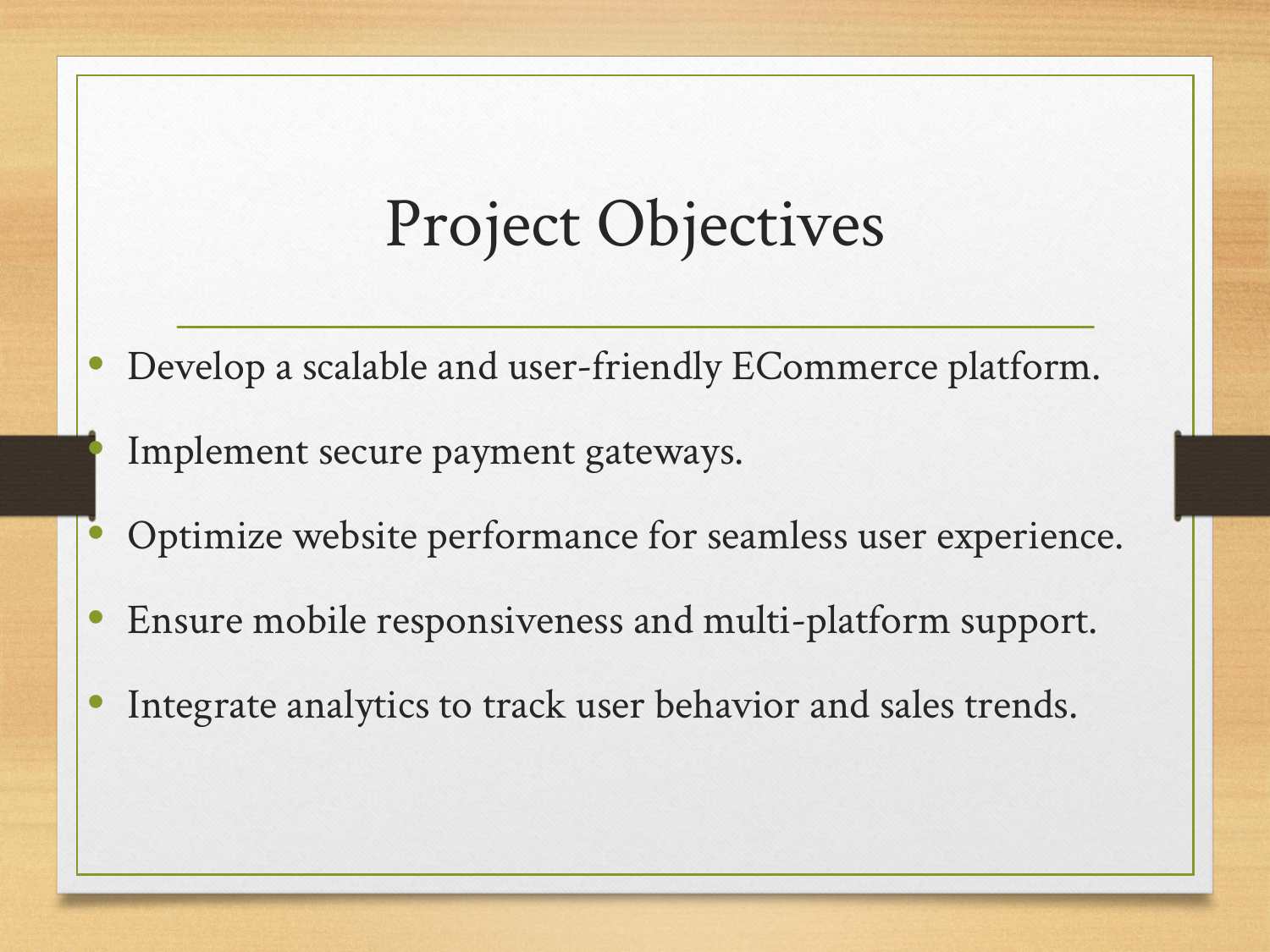

# Project Objectives

Develop a scalable and user-friendly ECommerce platform.
Implement secure payment gateways.
Optimize website performance for seamless user experience.
Ensure mobile responsiveness and multi-platform support.
Integrate analytics to track user behavior and sales trends.